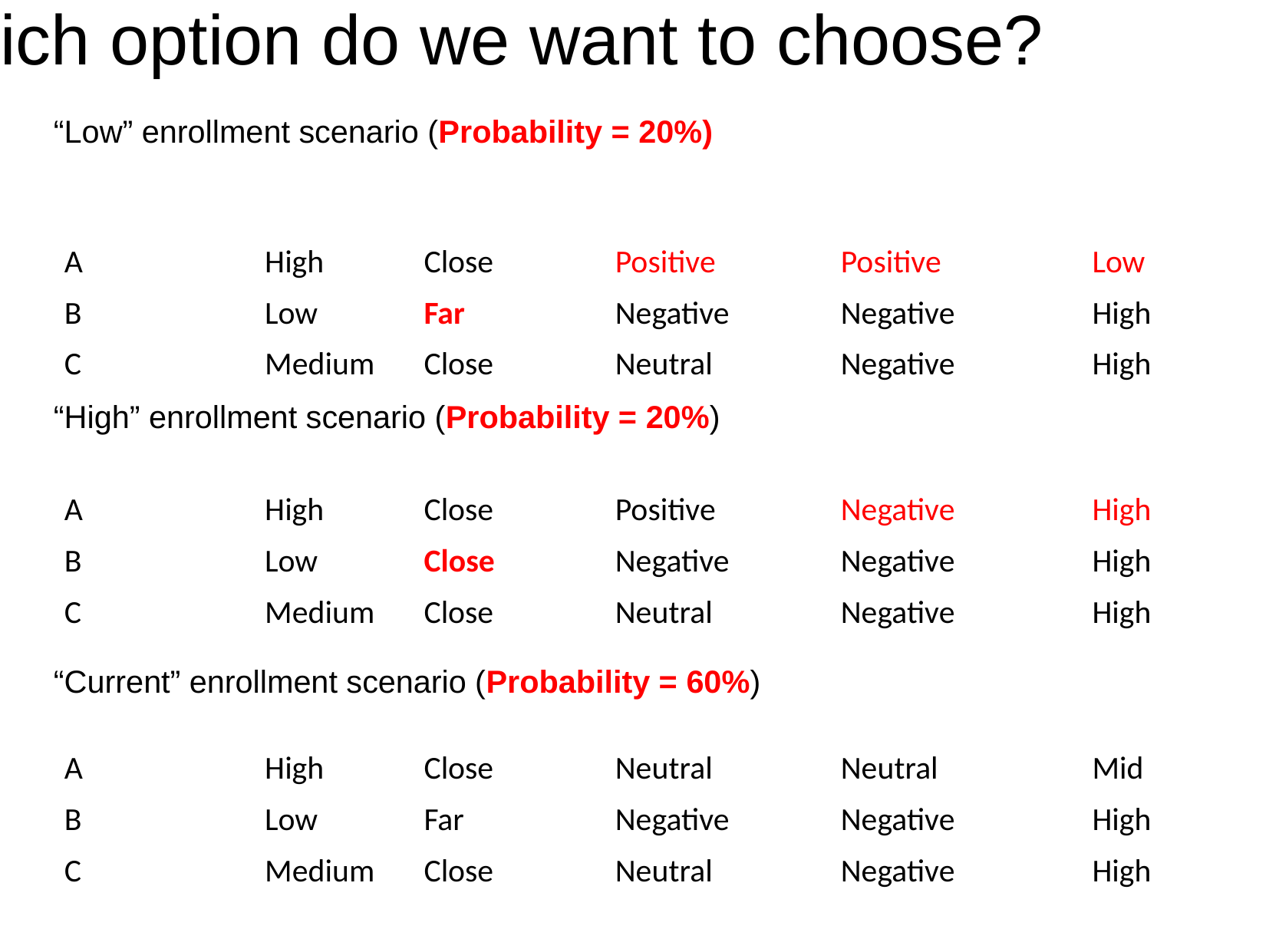

Which option do we want to choose?
“Low” enrollment scenario (Probability = 20%)
|  | Cost | Distance | Environment | Local Sentiment | Traffic |
| --- | --- | --- | --- | --- | --- |
| A | High | Close | Positive | Positive | Low |
| B | Low | Far | Negative | Negative | High |
| C | Medium | Close | Neutral | Negative | High |
“High” enrollment scenario (Probability = 20%)
|  | Cost | Distance | Environment | Local Sentiment | Traffic |
| --- | --- | --- | --- | --- | --- |
| A | High | Close | Positive | Negative | High |
| B | Low | Close | Negative | Negative | High |
| C | Medium | Close | Neutral | Negative | High |
“Current” enrollment scenario (Probability = 60%)
| Site | Cost | Distance | Environment | Local Sentiment | Traffic |
| --- | --- | --- | --- | --- | --- |
| A | High | Close | Neutral | Neutral | Mid |
| B | Low | Far | Negative | Negative | High |
| C | Medium | Close | Neutral | Negative | High |